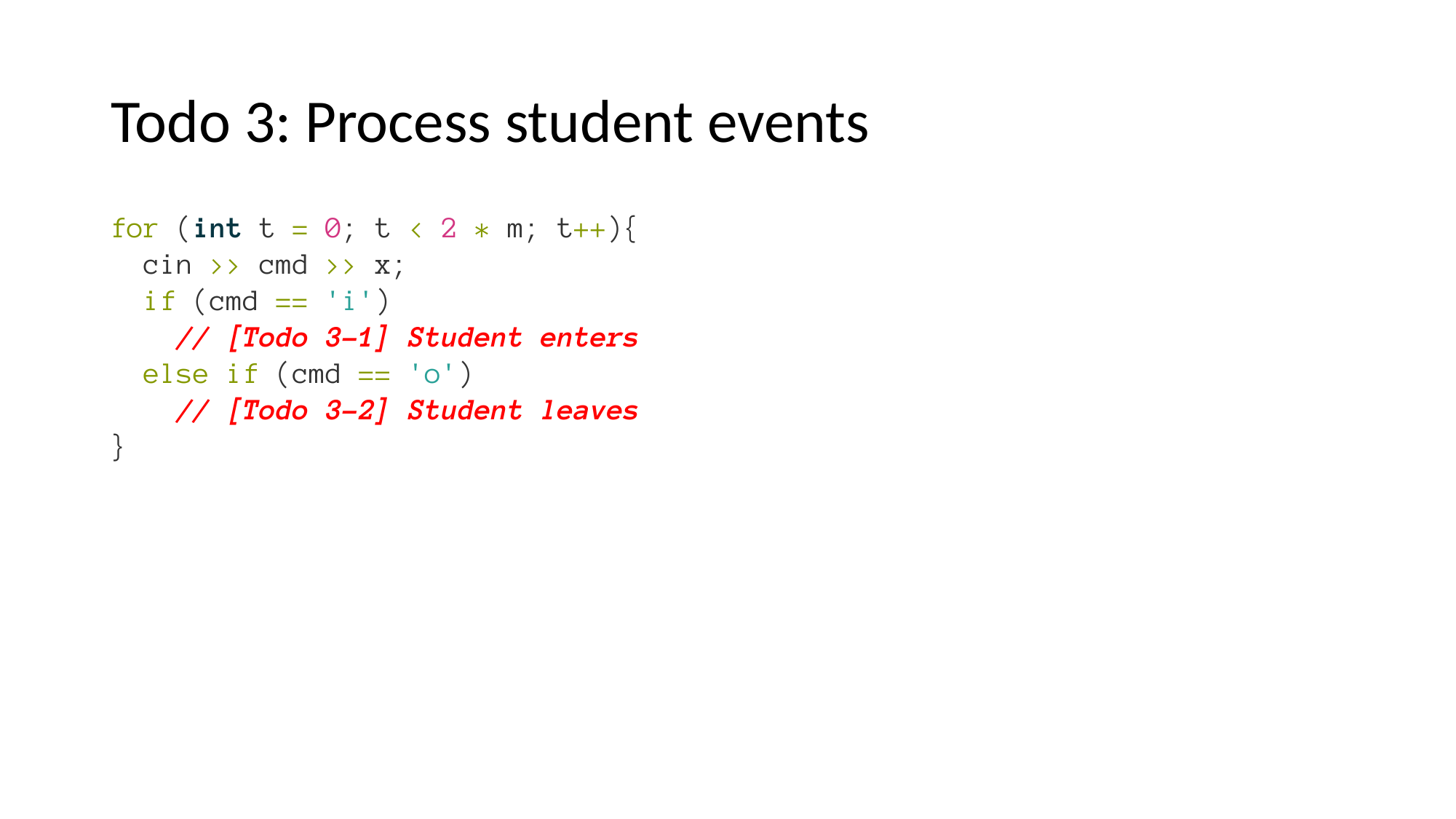

# Todo 3: Process student events
for (int t = 0; t < 2 * m; t++){
  cin >> cmd >> x;
  if (cmd == 'i')
    // [Todo 3-1] Student enters
  else if (cmd == 'o')
    // [Todo 3-2] Student leaves
}